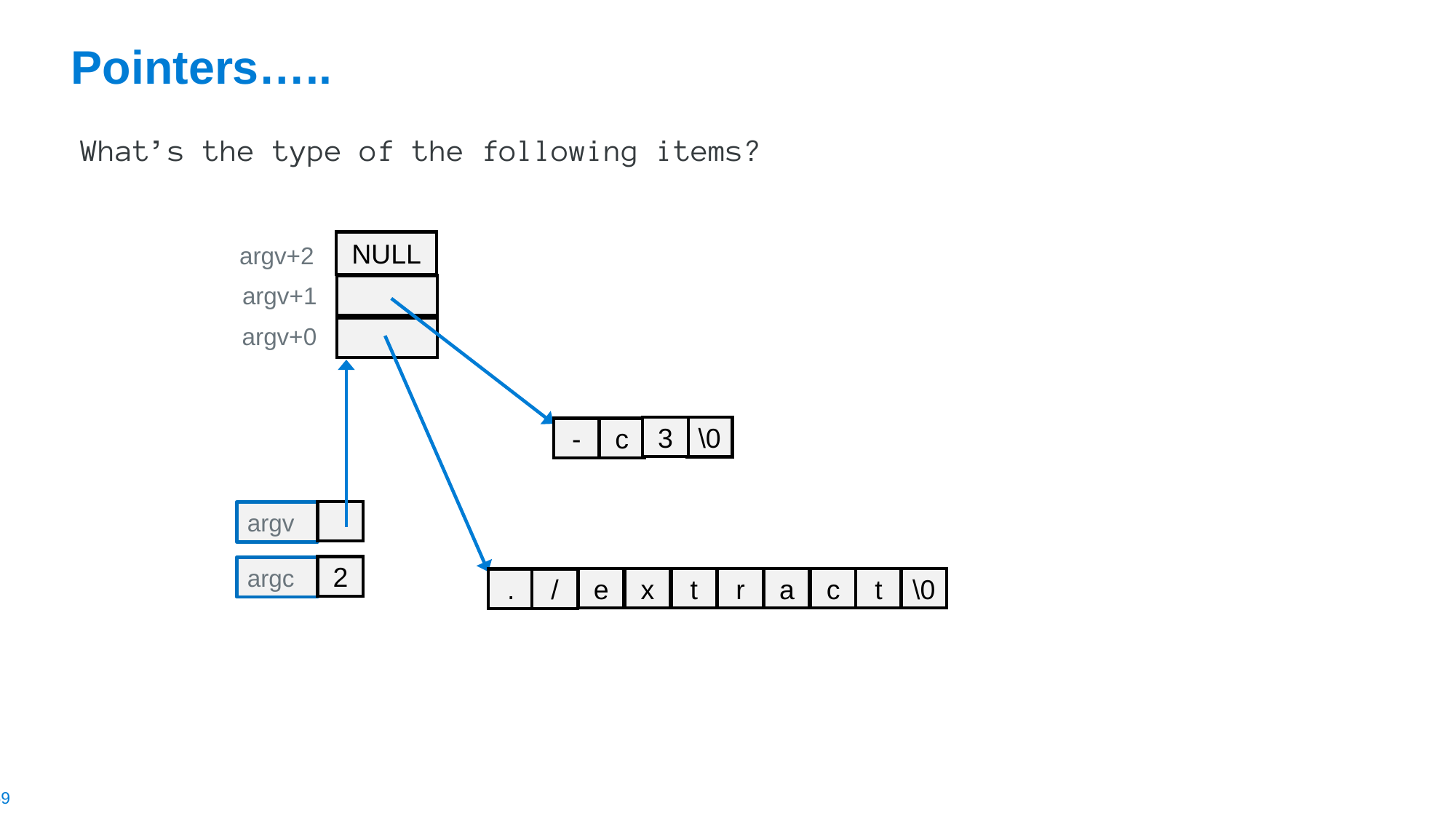

# Pointers…..
What’s the type of the following items?

NULL
argv+2
argv+1

argv+0

3
\0
-
c

argv
2
argc
e
x
t
r
a
c
t
\0
.
/